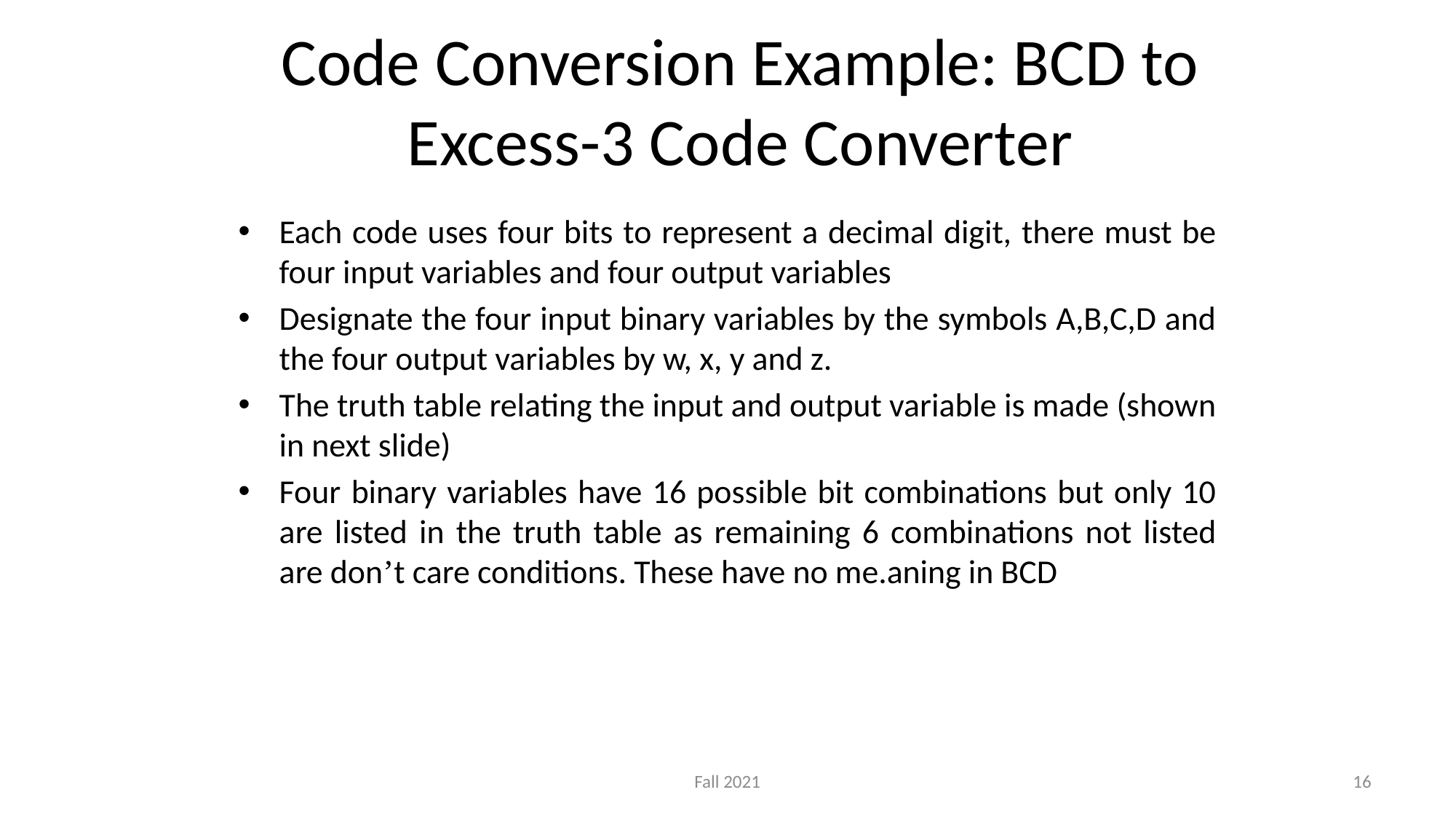

# Code Conversion Example: BCD to Excess-3 Code Converter
Each code uses four bits to represent a decimal digit, there must be four input variables and four output variables
Designate the four input binary variables by the symbols A,B,C,D and the four output variables by w, x, y and z.
The truth table relating the input and output variable is made (shown in next slide)
Four binary variables have 16 possible bit combinations but only 10 are listed in the truth table as remaining 6 combinations not listed are don’t care conditions. These have no me.aning in BCD
Fall 2021
16